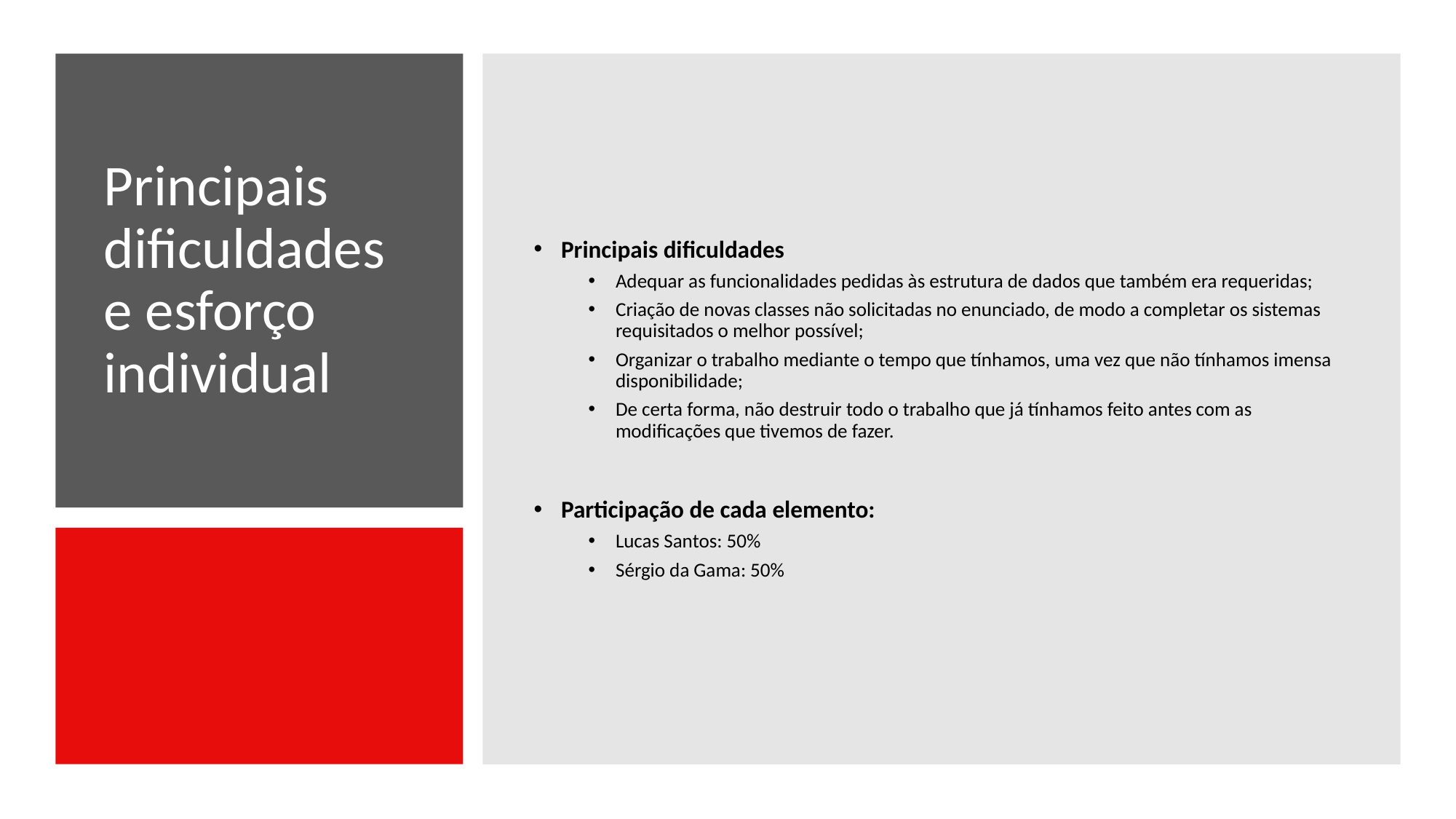

Principais dificuldades
Adequar as funcionalidades pedidas às estrutura de dados que também era requeridas;
Criação de novas classes não solicitadas no enunciado, de modo a completar os sistemas requisitados o melhor possível;
Organizar o trabalho mediante o tempo que tínhamos, uma vez que não tínhamos imensa disponibilidade;
De certa forma, não destruir todo o trabalho que já tínhamos feito antes com as modificações que tivemos de fazer.

Participação de cada elemento:
Lucas Santos: 50%
Sérgio da Gama: 50%
# Principais dificuldades e esforço individual